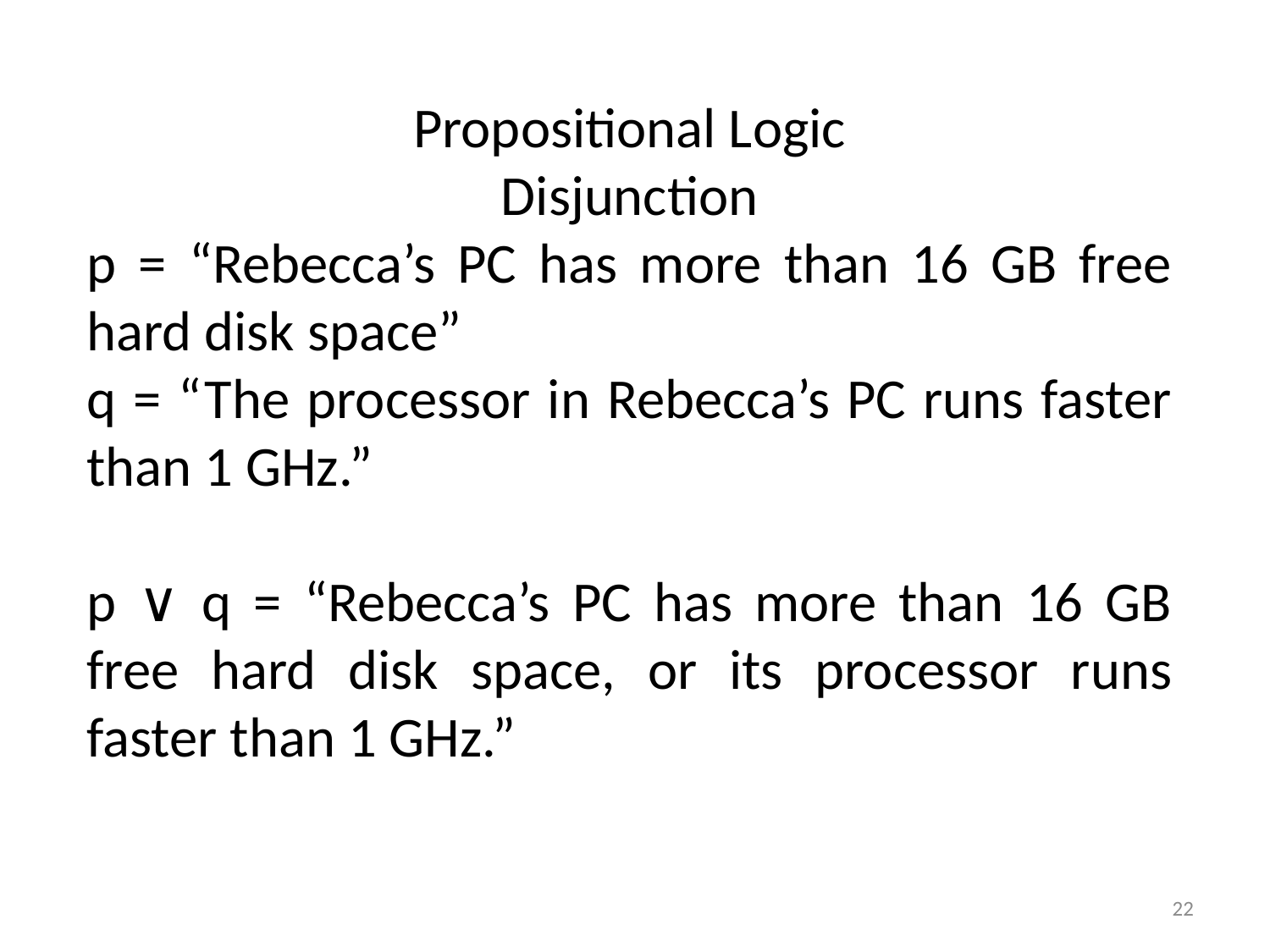

Propositional Logic
Disjunction
p = “Rebecca’s PC has more than 16 GB free hard disk space”
q = “The processor in Rebecca’s PC runs faster than 1 GHz.”

p ∨ q = “Rebecca’s PC has more than 16 GB free hard disk space, or its processor runs faster than 1 GHz.”

22